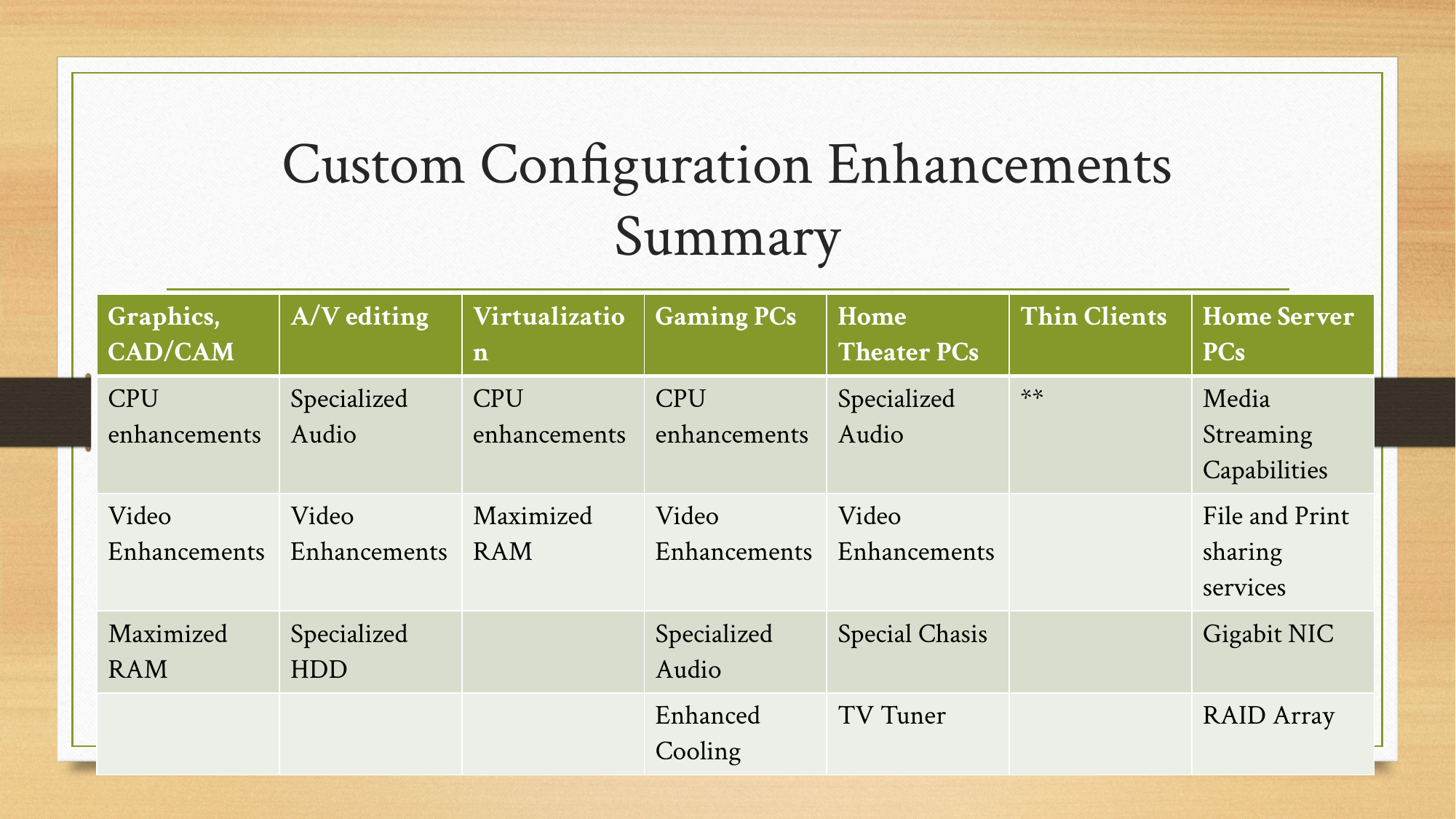

# Custom Configuration Enhancements Summary
| Graphics, CAD/CAM | A/V editing | Virtualization | Gaming PCs | Home Theater PCs | Thin Clients | Home Server PCs |
| --- | --- | --- | --- | --- | --- | --- |
| CPU enhancements | Specialized Audio | CPU enhancements | CPU enhancements | Specialized Audio | \*\* | Media Streaming Capabilities |
| Video Enhancements | Video Enhancements | Maximized RAM | Video Enhancements | Video Enhancements |  | File and Print sharing services |
| Maximized RAM | Specialized HDD |  | Specialized Audio | Special Chasis |  | Gigabit NIC |
|  |  |  | Enhanced Cooling | TV Tuner |  | RAID Array |